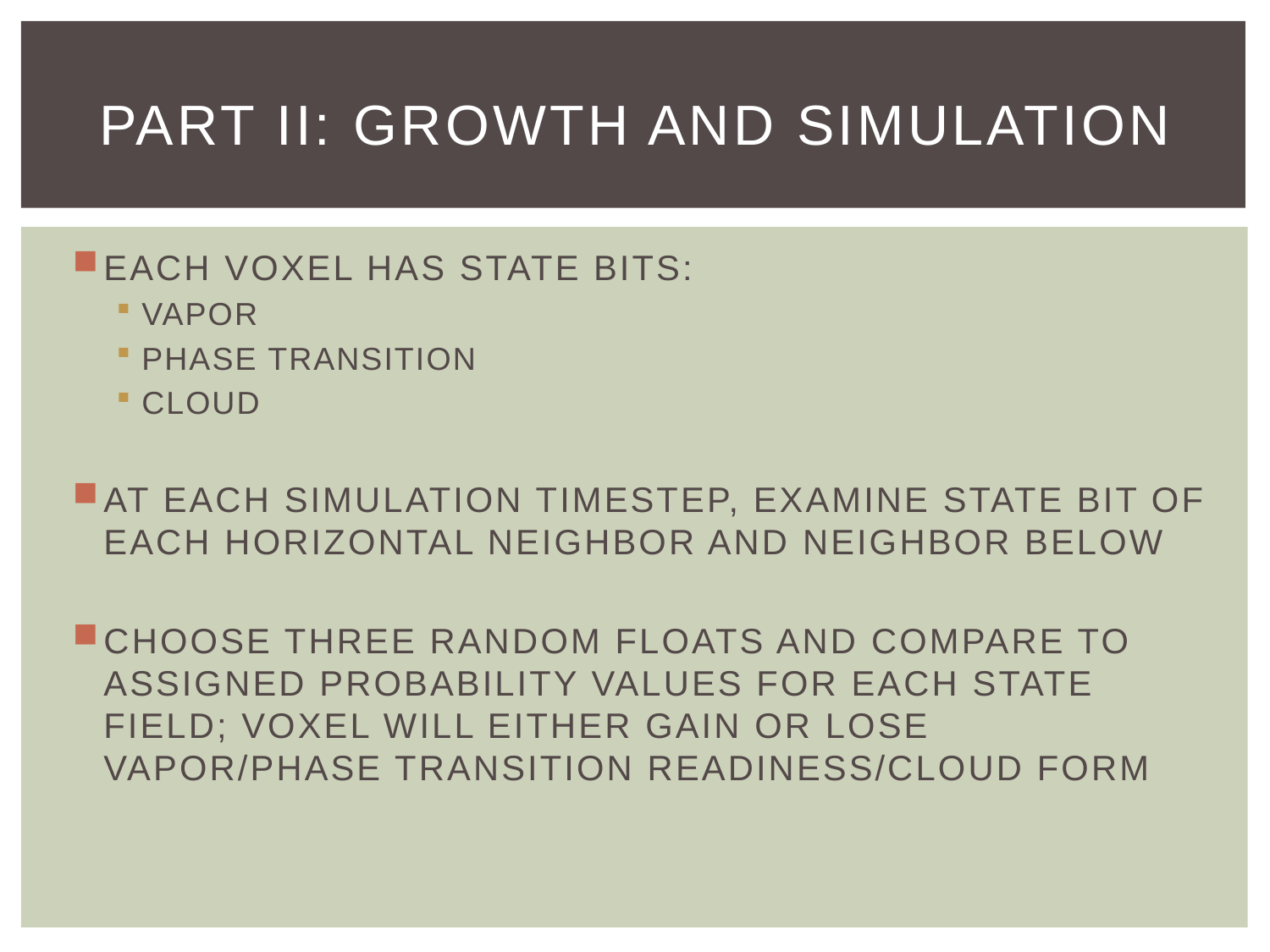

# Part II: growth and simulation
EACH VOXEL HAS STATE BITS:
VAPOR
PHASE TRANSITION
CLOUD

AT EACH SIMULATION TIMESTEP, EXAMINE STATE BIT OF EACH HORIZONTAL NEIGHBOR AND NEIGHBOR BELOW

CHOOSE THREE RANDOM FLOATS AND COMPARE TO ASSIGNED PROBABILITY VALUES FOR EACH STATE FIELD; VOXEL WILL EITHER GAIN OR LOSE
VAPOR/PHASE TRANSITION READINESS/CLOUD FORM